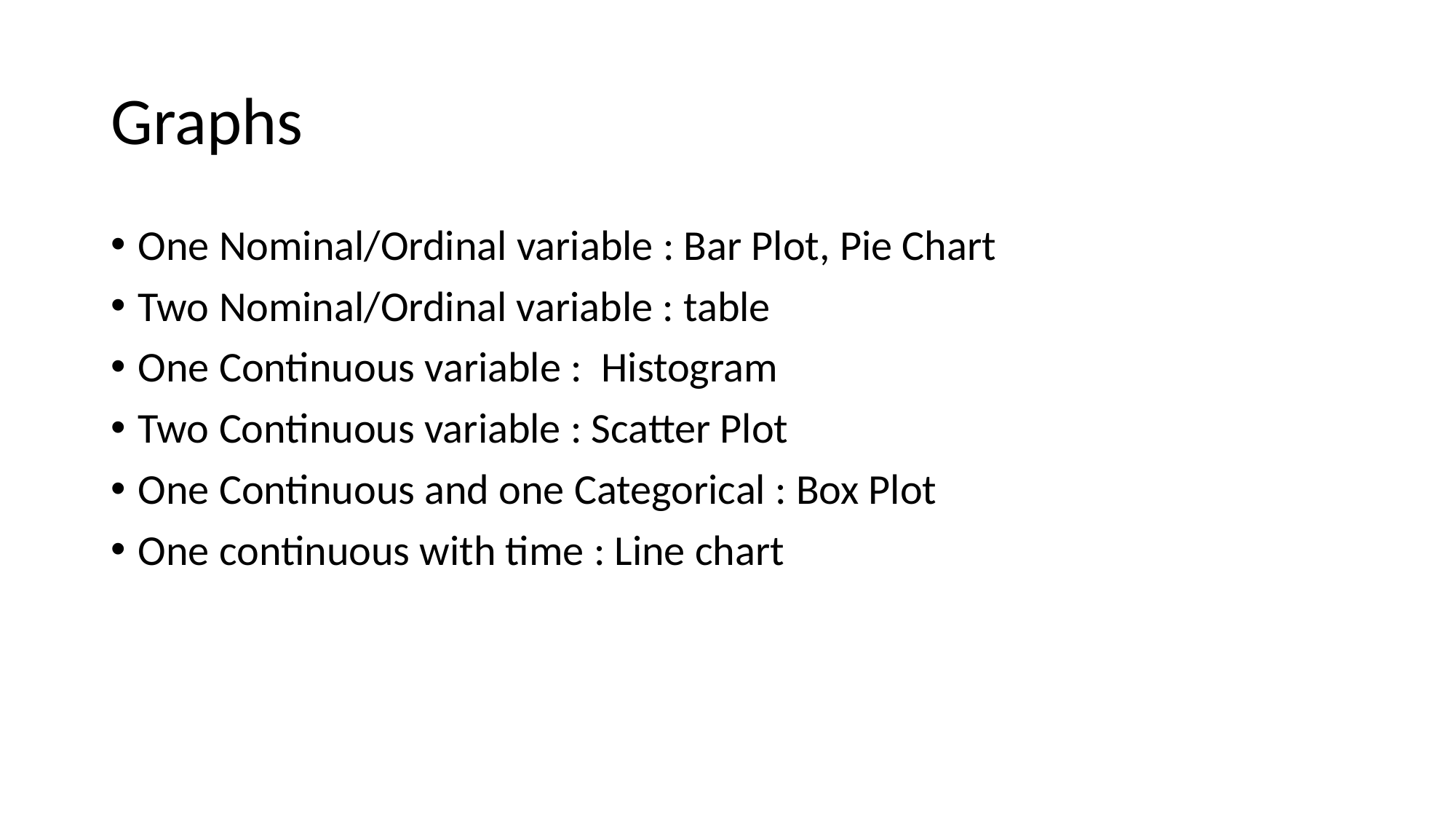

# Graphs
One Nominal/Ordinal variable : Bar Plot, Pie Chart
Two Nominal/Ordinal variable : table
One Continuous variable :  Histogram
Two Continuous variable : Scatter Plot
One Continuous and one Categorical : Box Plot
One continuous with time : Line chart